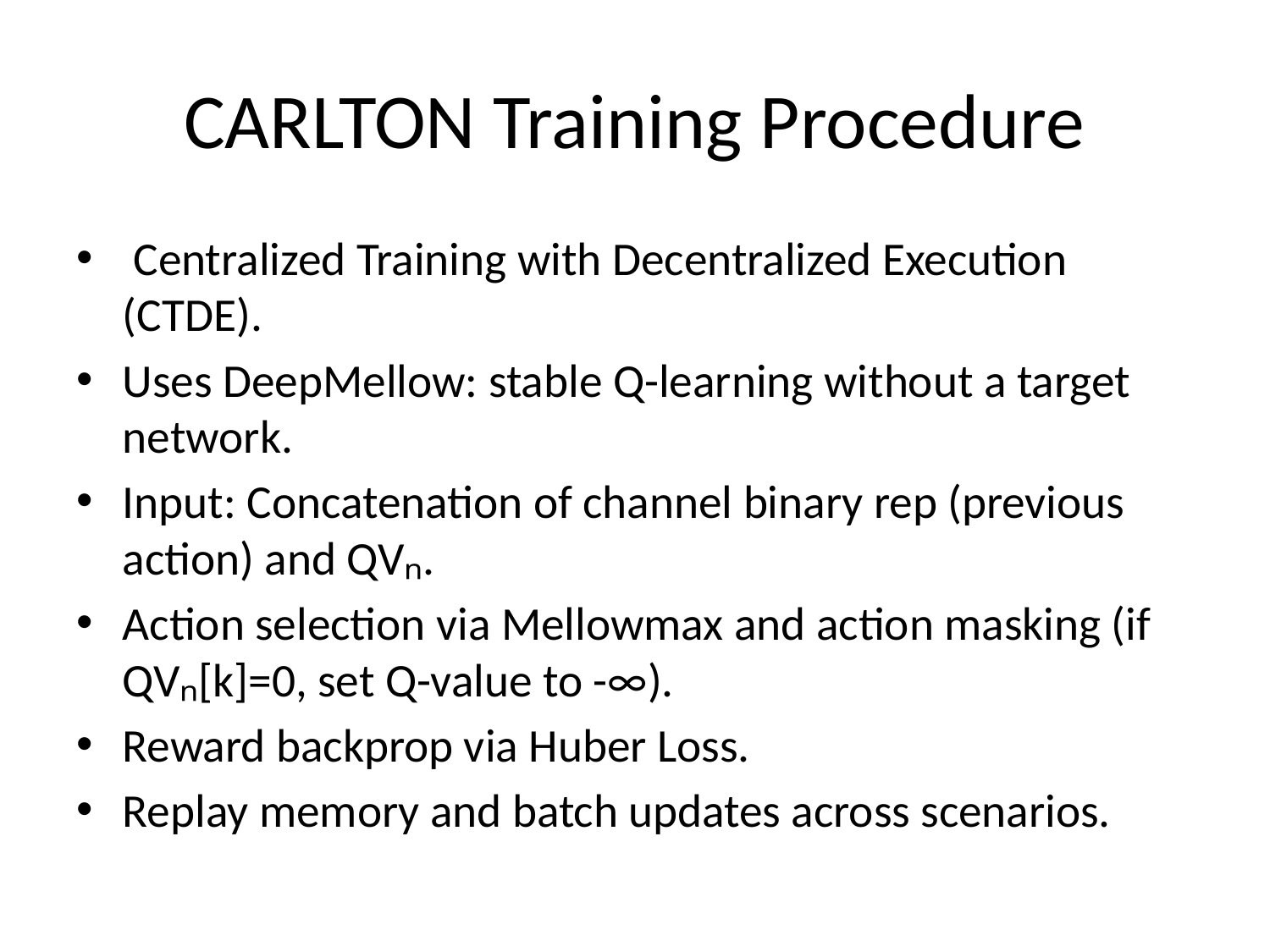

# CARLTON Training Procedure
 Centralized Training with Decentralized Execution (CTDE).
Uses DeepMellow: stable Q-learning without a target network.
Input: Concatenation of channel binary rep (previous action) and QVₙ.
Action selection via Mellowmax and action masking (if QVₙ[k]=0, set Q-value to -∞).
Reward backprop via Huber Loss.
Replay memory and batch updates across scenarios.